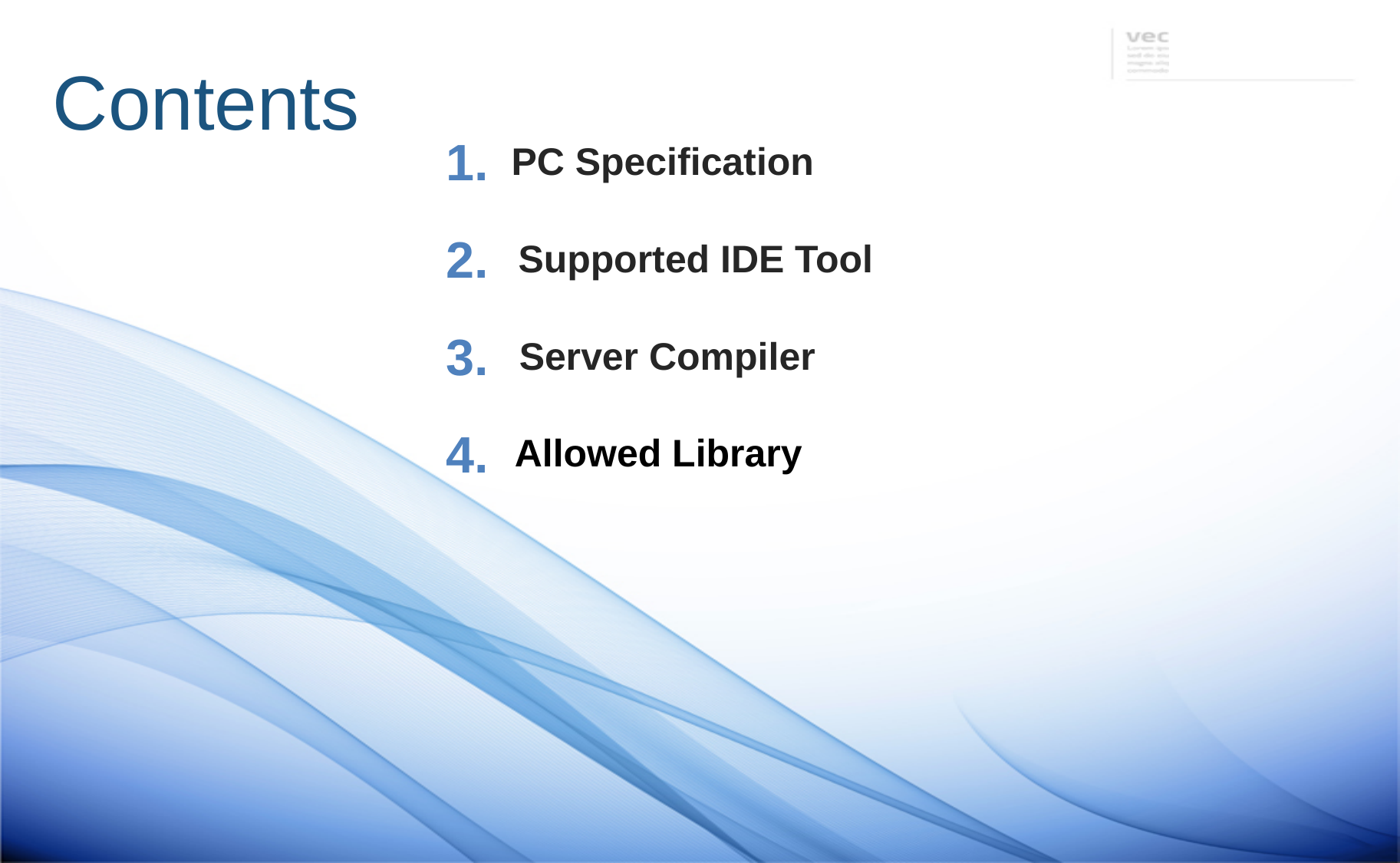

Contents
1.
PC Specification
2.
Supported IDE Tool
3.
Server Compiler
4.
Allowed Library